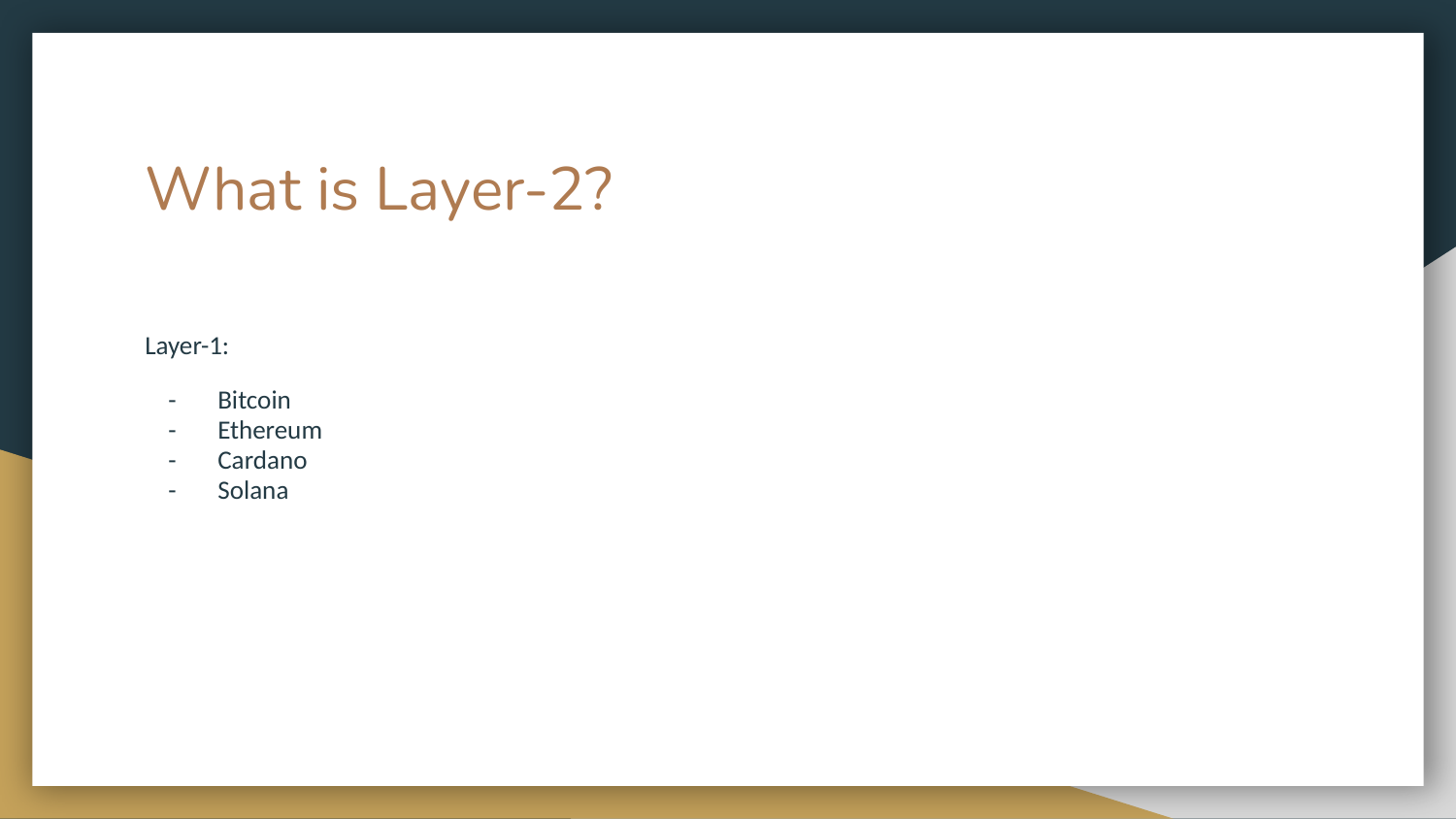

# What is Layer-2?
Layer-1:
Bitcoin
Ethereum
Cardano
Solana